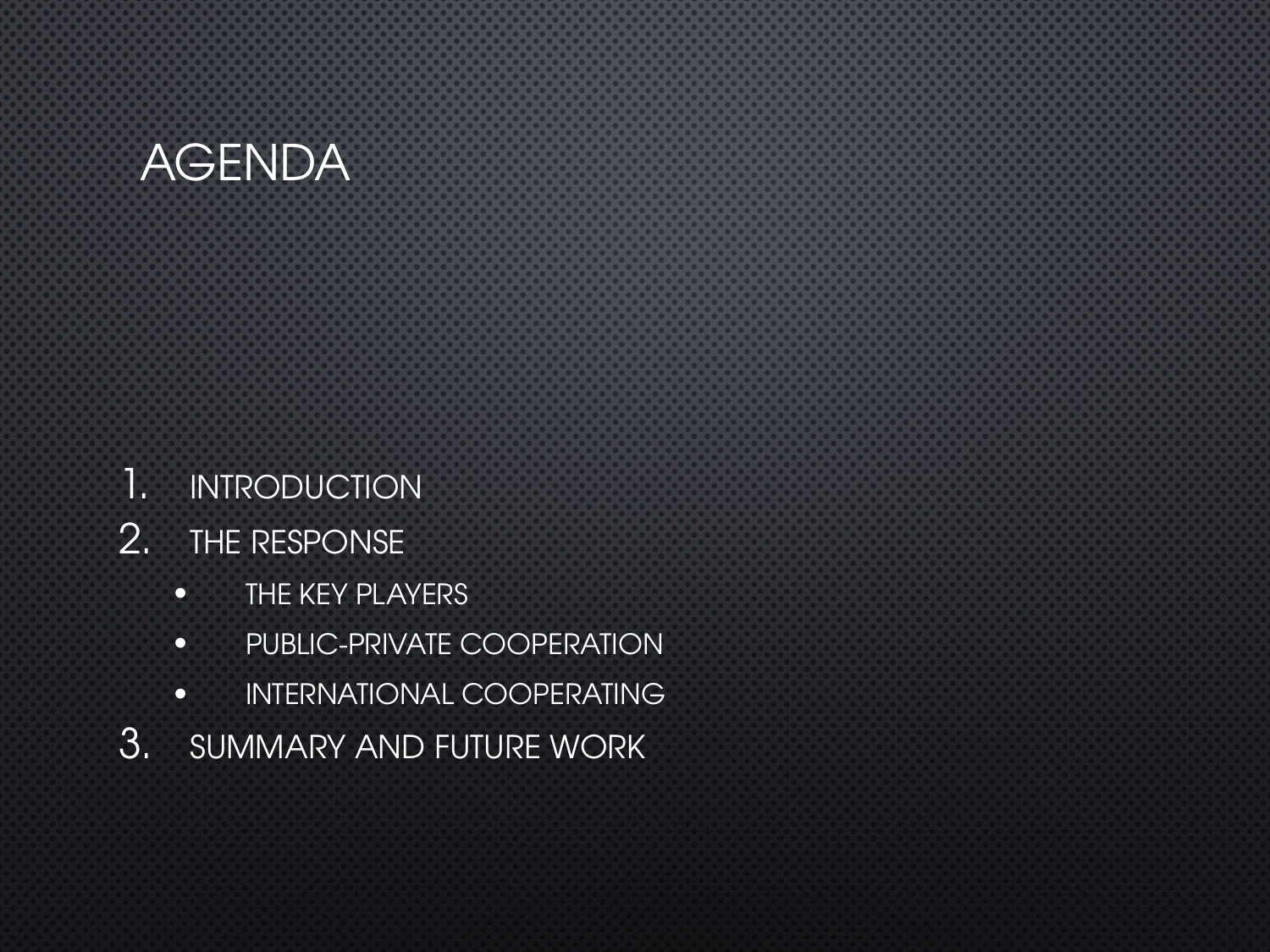

# Agenda
Introduction
The response
The key players
Public-Private Cooperation
International Cooperating
Summary and future work